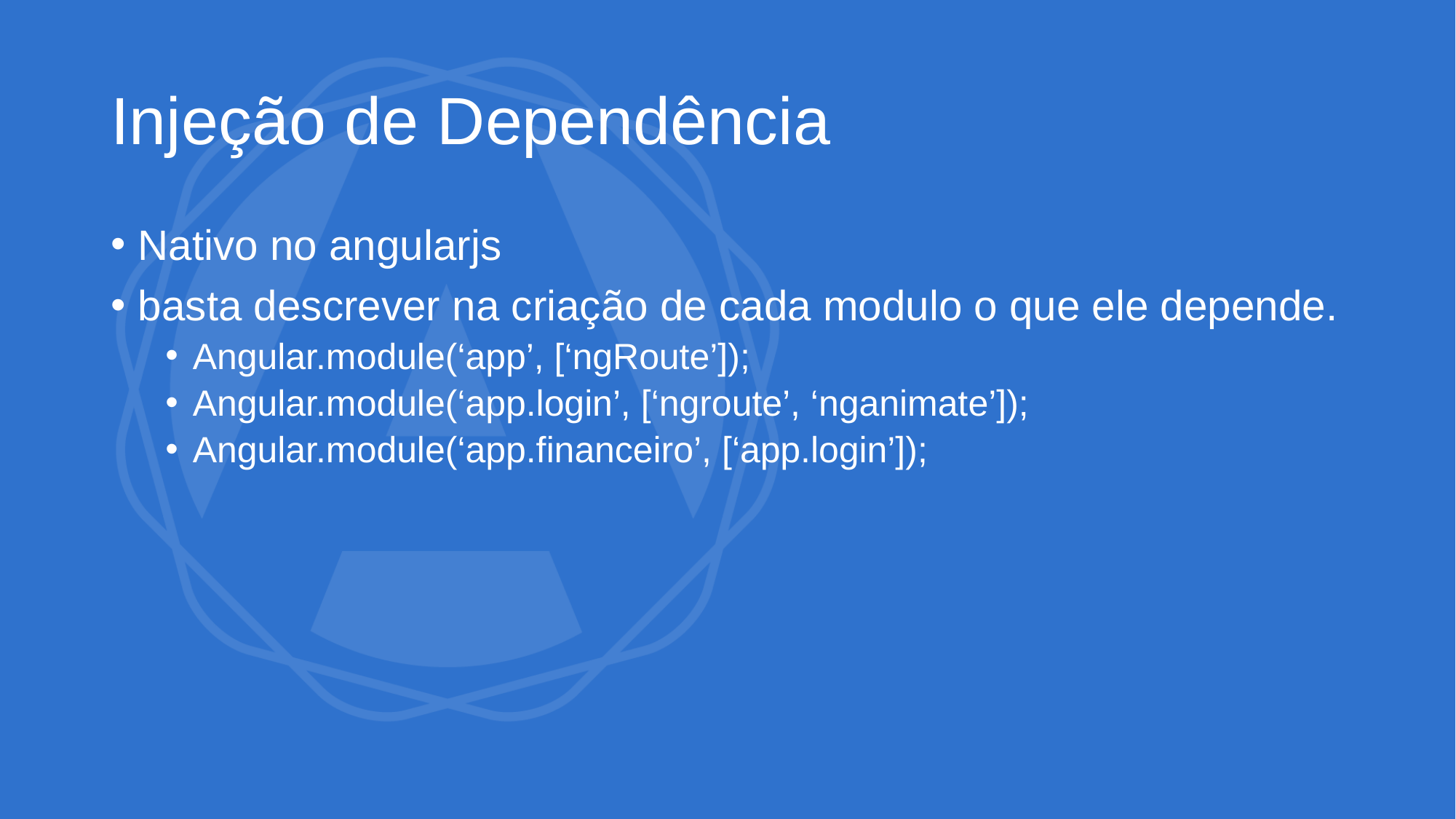

# Injeção de Dependência
Nativo no angularjs
basta descrever na criação de cada modulo o que ele depende.
Angular.module(‘app’, [‘ngRoute’]);
Angular.module(‘app.login’, [‘ngroute’, ‘nganimate’]);
Angular.module(‘app.financeiro’, [‘app.login’]);